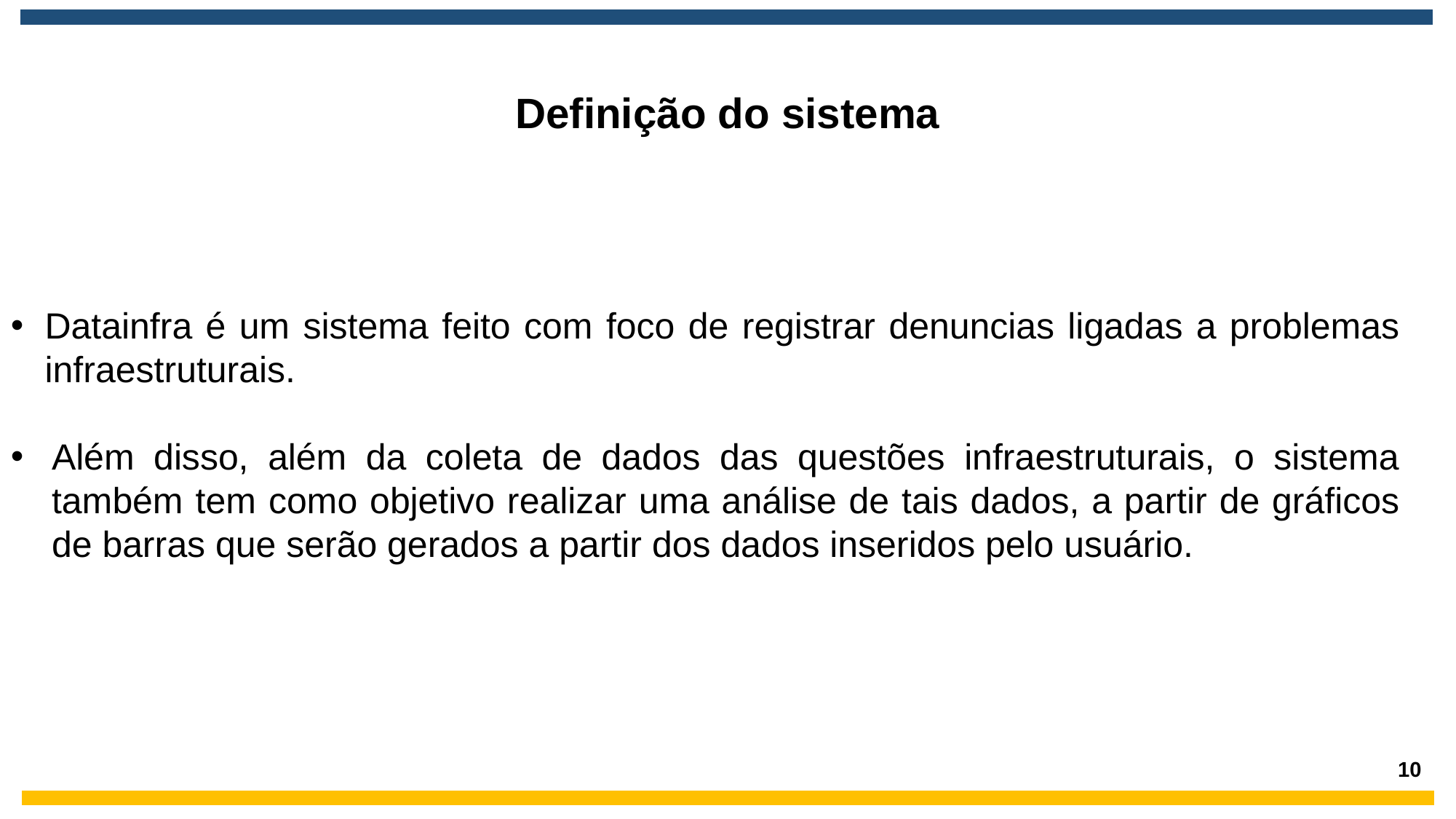

Definição do sistema
Datainfra é um sistema feito com foco de registrar denuncias ligadas a problemas infraestruturais.

Além disso, além da coleta de dados das questões infraestruturais, o sistema também tem como objetivo realizar uma análise de tais dados, a partir de gráficos de barras que serão gerados a partir dos dados inseridos pelo usuário.

10